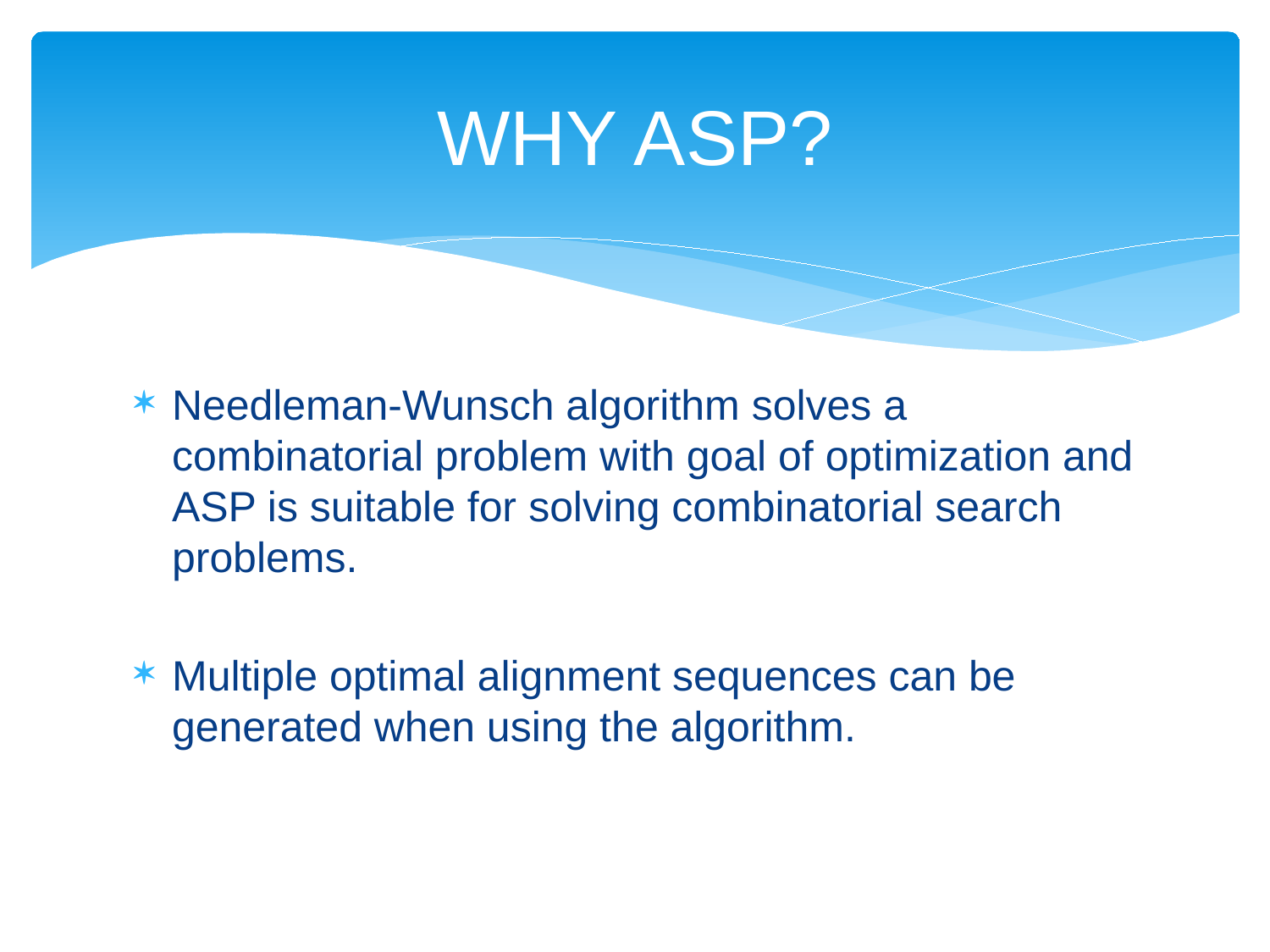

# WHY ASP?
Needleman-Wunsch algorithm solves a combinatorial problem with goal of optimization and ASP is suitable for solving combinatorial search problems.

Multiple optimal alignment sequences can be generated when using the algorithm.